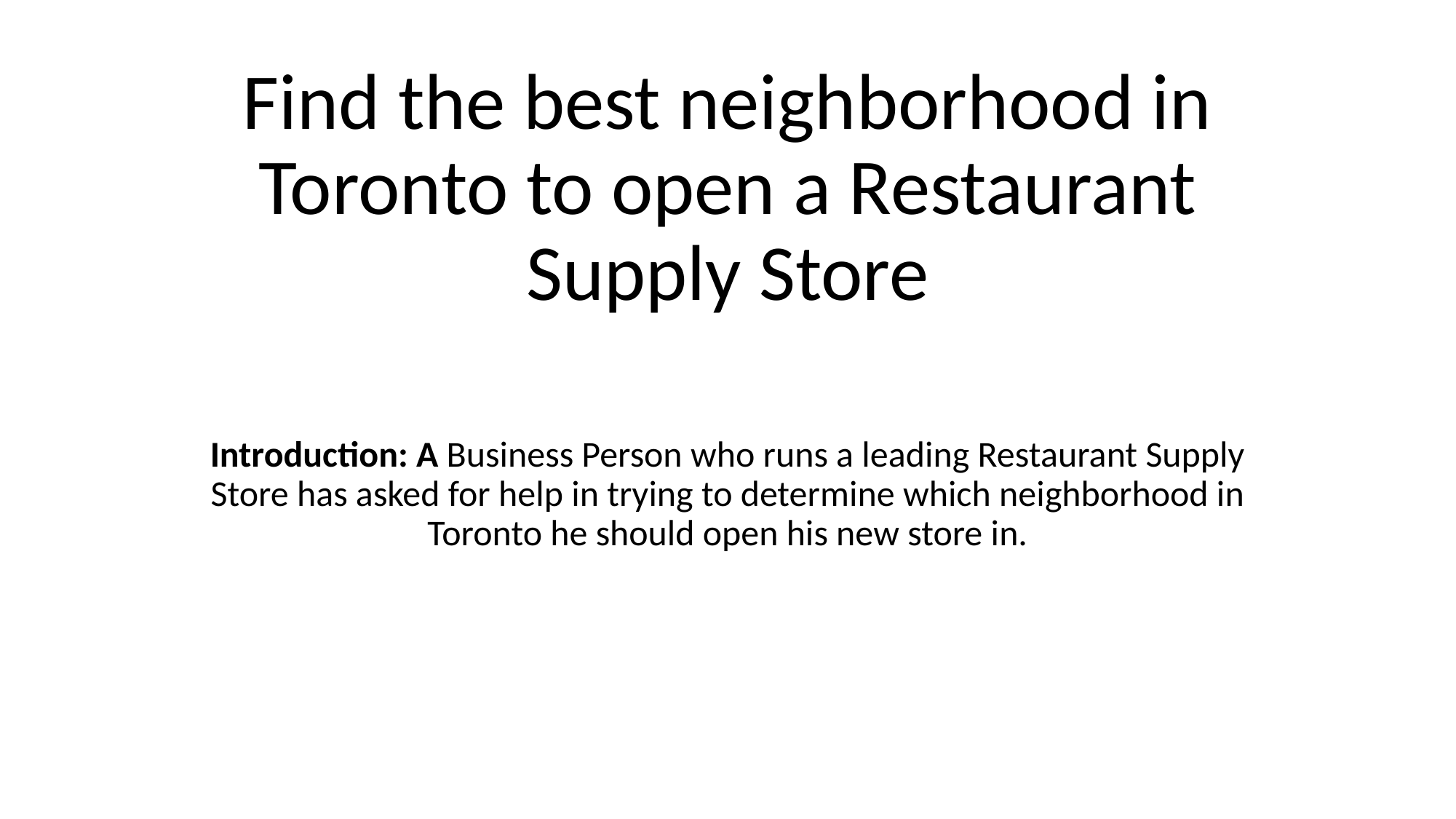

# Find the best neighborhood in Toronto to open a Restaurant Supply Store
Introduction: A Business Person who runs a leading Restaurant Supply Store has asked for help in trying to determine which neighborhood in Toronto he should open his new store in.